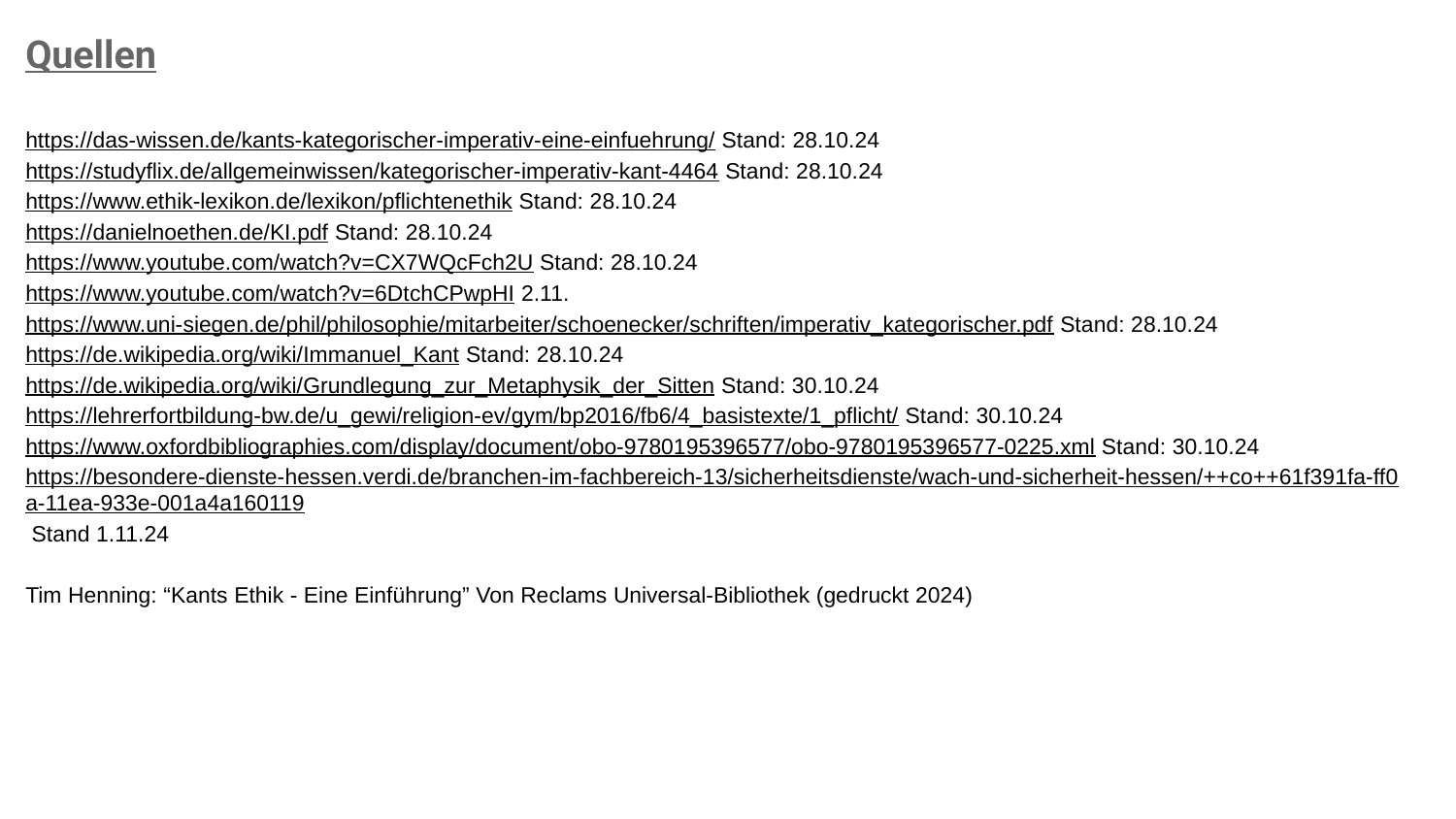

Quellen

https://das-wissen.de/kants-kategorischer-imperativ-eine-einfuehrung/ Stand: 28.10.24
https://studyflix.de/allgemeinwissen/kategorischer-imperativ-kant-4464 Stand: 28.10.24
https://www.ethik-lexikon.de/lexikon/pflichtenethik Stand: 28.10.24
https://danielnoethen.de/KI.pdf Stand: 28.10.24
https://www.youtube.com/watch?v=CX7WQcFch2U Stand: 28.10.24
https://www.youtube.com/watch?v=6DtchCPwpHI 2.11.
https://www.uni-siegen.de/phil/philosophie/mitarbeiter/schoenecker/schriften/imperativ_kategorischer.pdf Stand: 28.10.24
https://de.wikipedia.org/wiki/Immanuel_Kant Stand: 28.10.24
https://de.wikipedia.org/wiki/Grundlegung_zur_Metaphysik_der_Sitten Stand: 30.10.24
https://lehrerfortbildung-bw.de/u_gewi/religion-ev/gym/bp2016/fb6/4_basistexte/1_pflicht/ Stand: 30.10.24
https://www.oxfordbibliographies.com/display/document/obo-9780195396577/obo-9780195396577-0225.xml Stand: 30.10.24
https://besondere-dienste-hessen.verdi.de/branchen-im-fachbereich-13/sicherheitsdienste/wach-und-sicherheit-hessen/++co++61f391fa-ff0a-11ea-933e-001a4a160119 Stand 1.11.24

Tim Henning: “Kants Ethik - Eine Einführung” Von Reclams Universal-Bibliothek (gedruckt 2024)